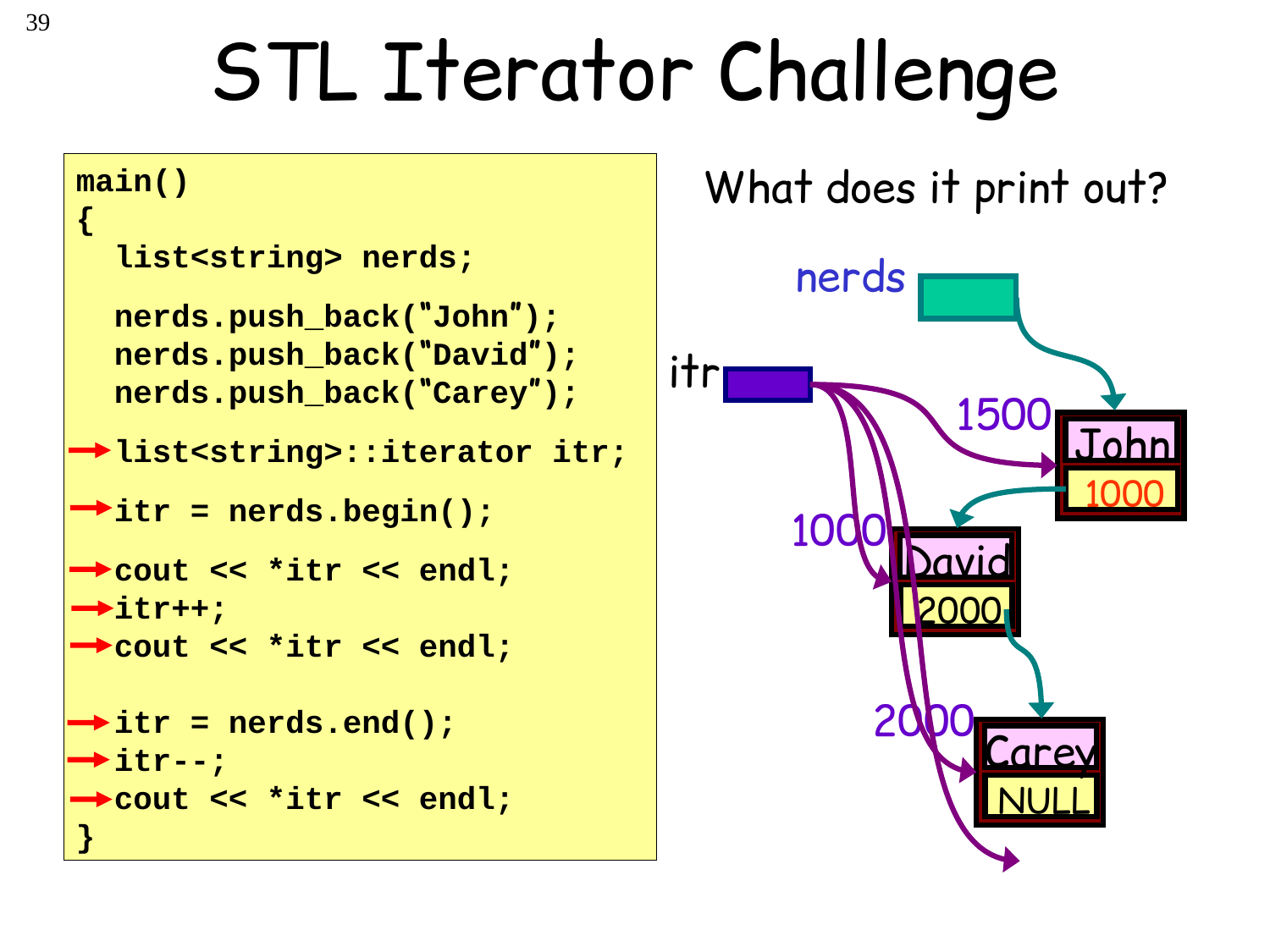

39
# STL Iterator Challenge
main()
{
  list<string> nerds;

  nerds.push_back(“John”);
  nerds.push_back(“David”);
  nerds.push_back(“Carey”);

  list<string>::iterator itr;

  itr = nerds.begin();

  cout << *itr << endl;
  itr++;
  cout << *itr << endl;

  itr = nerds.end();
  itr--;
  cout << *itr << endl;
}
What does it print out?
nerds

itr

1500
John

1000

1000
David

2000

2000
Carey

NULL

Output:

John

David
Carey